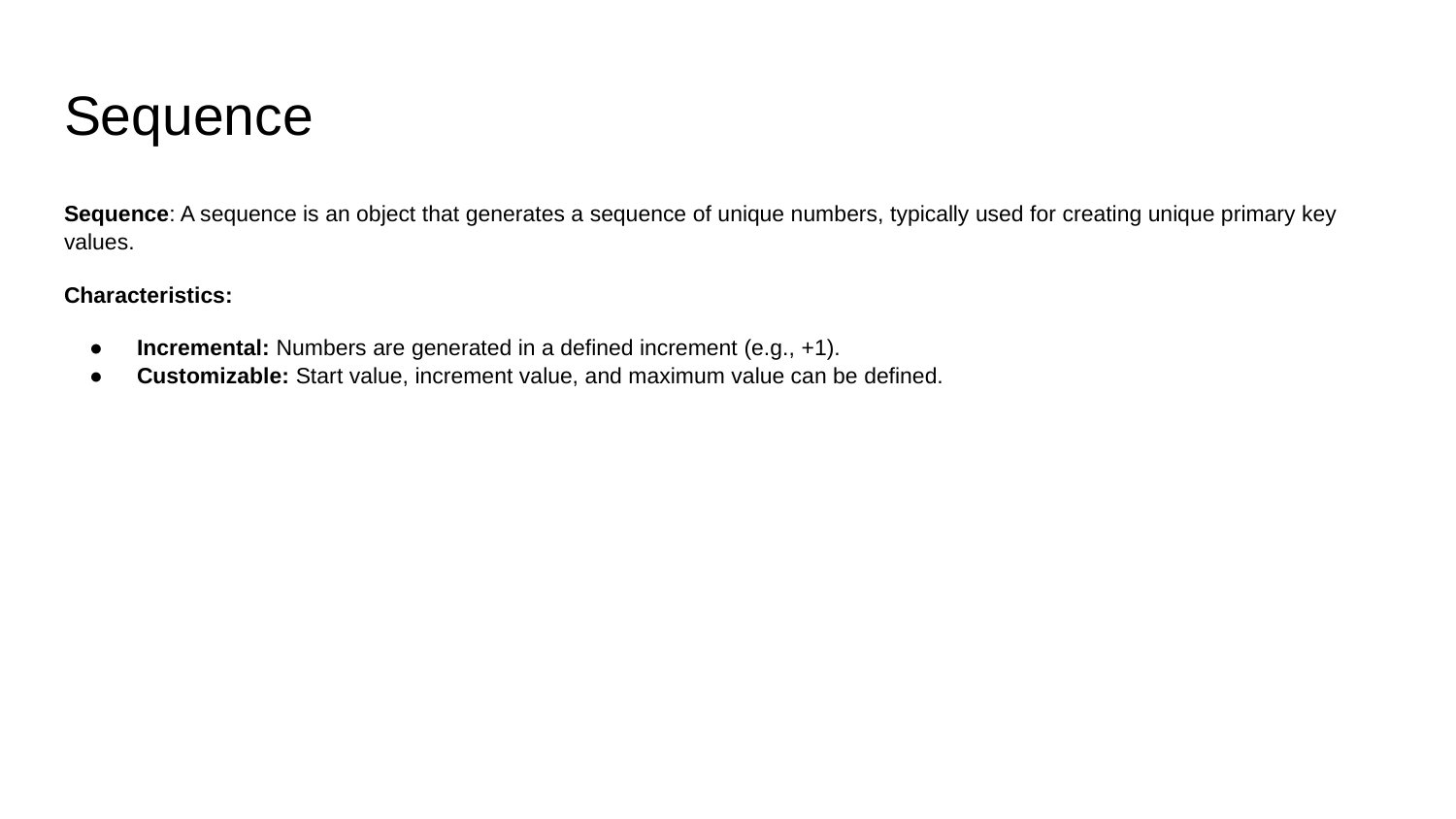

# Sequence
Sequence: A sequence is an object that generates a sequence of unique numbers, typically used for creating unique primary key values.
Characteristics:
Incremental: Numbers are generated in a defined increment (e.g., +1).
Customizable: Start value, increment value, and maximum value can be defined.